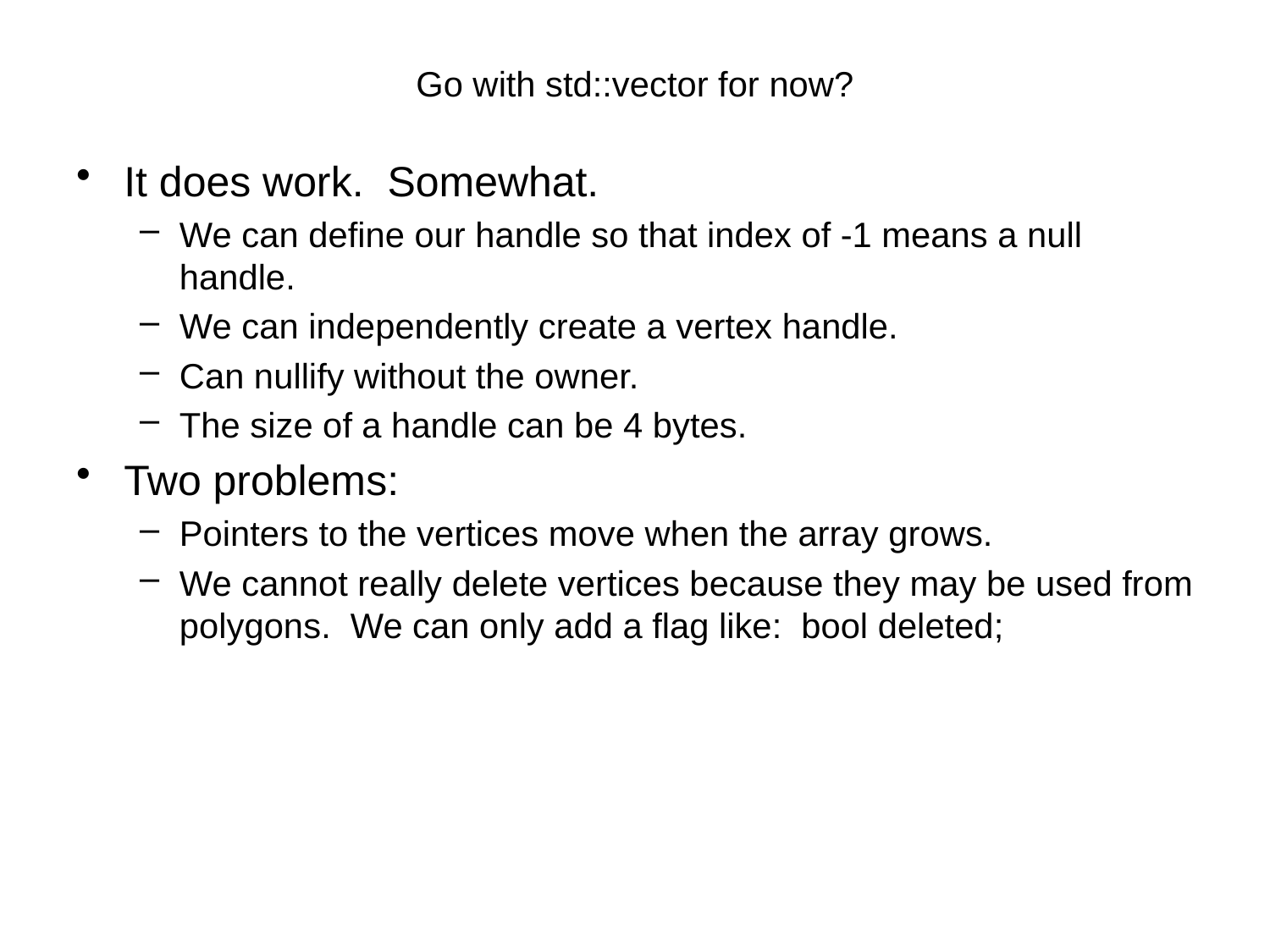

# Go with std::vector for now?
It does work.  Somewhat.
We can define our handle so that index of -1 means a null handle.
We can independently create a vertex handle.
Can nullify without the owner.
The size of a handle can be 4 bytes.
Two problems:
Pointers to the vertices move when the array grows.
We cannot really delete vertices because they may be used from polygons.  We can only add a flag like:  bool deleted;